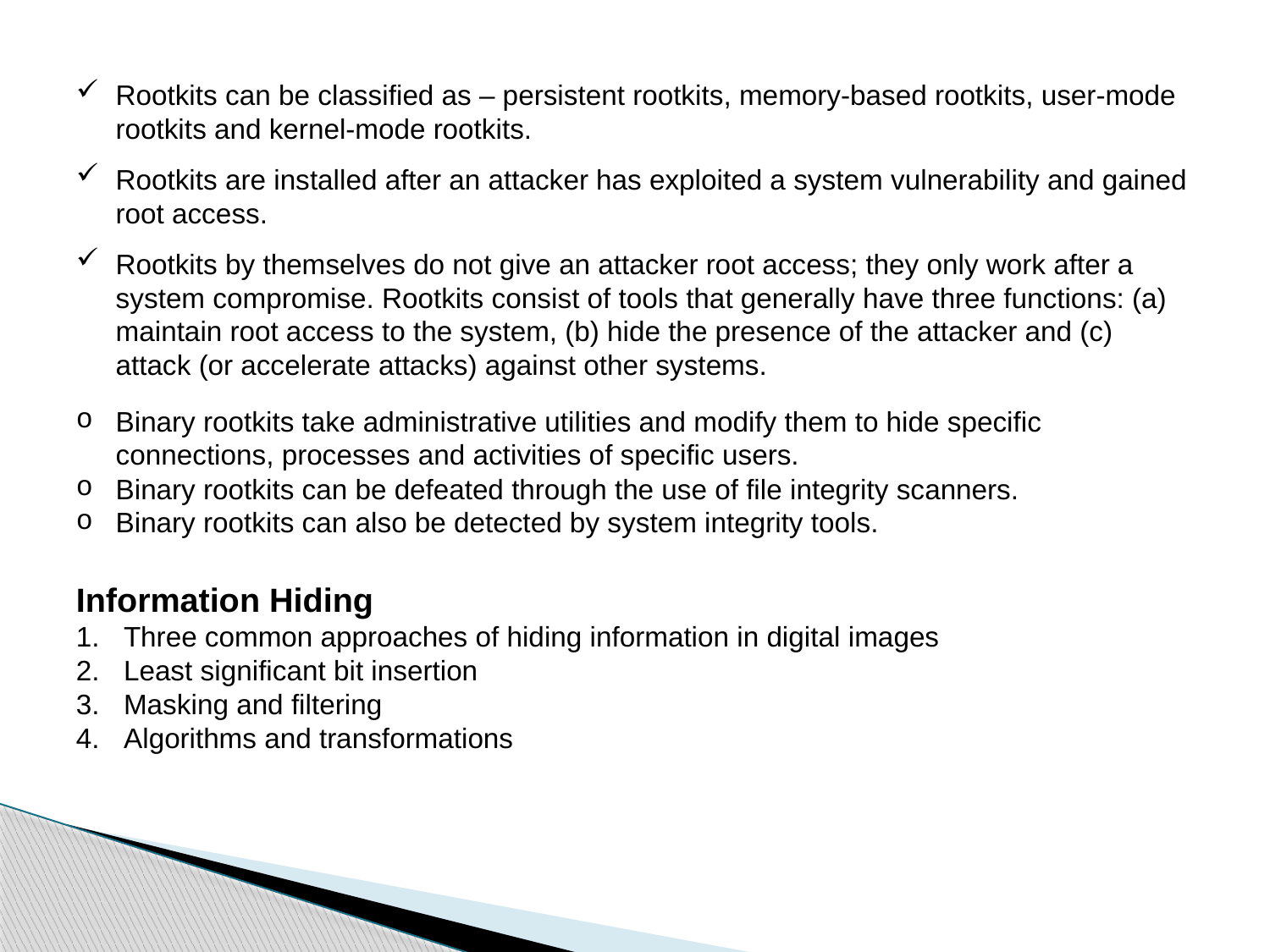

Rootkits can be classified as – persistent rootkits, memory-based rootkits, user-mode rootkits and kernel-mode rootkits.

Rootkits are installed after an attacker has exploited a system vulnerability and gained root access.

Rootkits by themselves do not give an attacker root access; they only work after a system compromise. Rootkits consist of tools that generally have three functions: (a) maintain root access to the system, (b) hide the presence of the attacker and (c) attack (or accelerate attacks) against other systems.

Binary rootkits take administrative utilities and modify them to hide specific connections, processes and activities of specific users.
Binary rootkits can be defeated through the use of file integrity scanners.
Binary rootkits can also be detected by system integrity tools.

Information Hiding
Three common approaches of hiding information in digital images
Least significant bit insertion
Masking and filtering
Algorithms and transformations